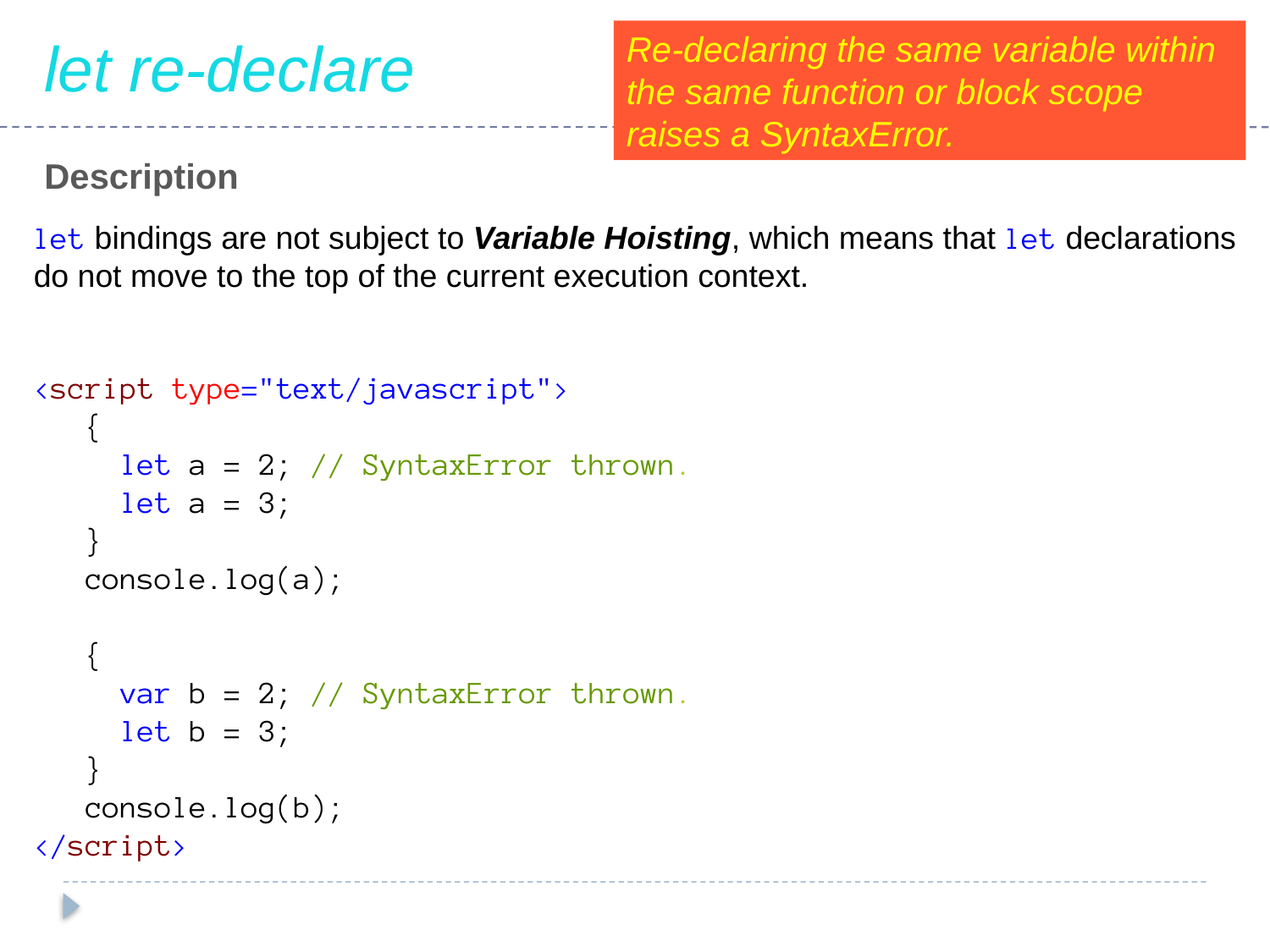

Re-declaring the same variable within the same function or block scope raises a SyntaxError.
let re-declare
Description
let bindings are not subject to Variable Hoisting, which means that let declarations do not move to the top of the current execution context.
<script type="text/javascript">
   {
     let a = 2; // SyntaxError thrown.
     let a = 3;
   }
   console.log(a);

   {
     var b = 2; // SyntaxError thrown.
     let b = 3;
   }
   console.log(b);
</script>